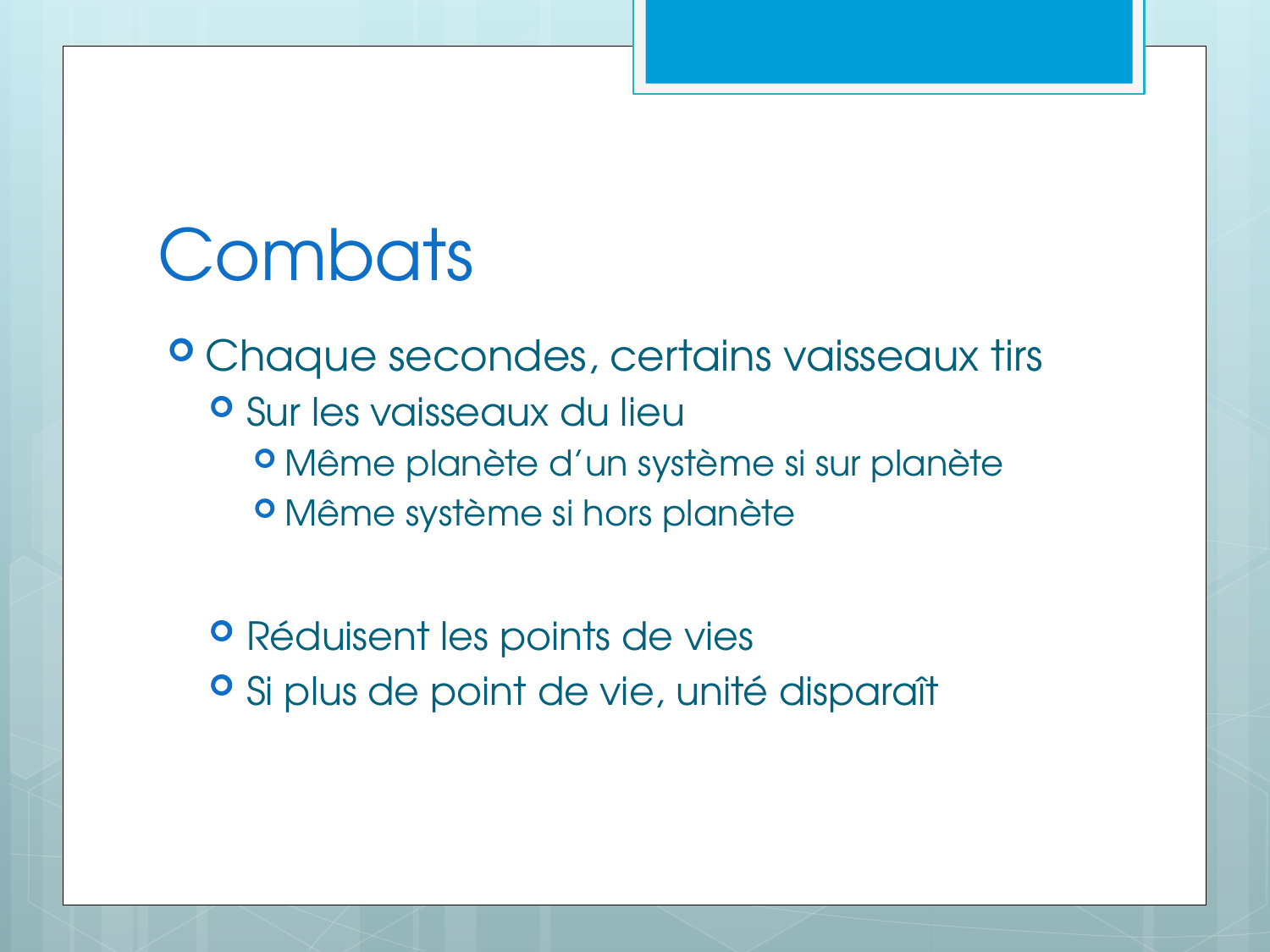

# Combats
Chaque secondes, certains vaisseaux tirs
Sur les vaisseaux du lieu
Même planète d’un système si sur planète
Même système si hors planète

Réduisent les points de vies
Si plus de point de vie, unité disparaît